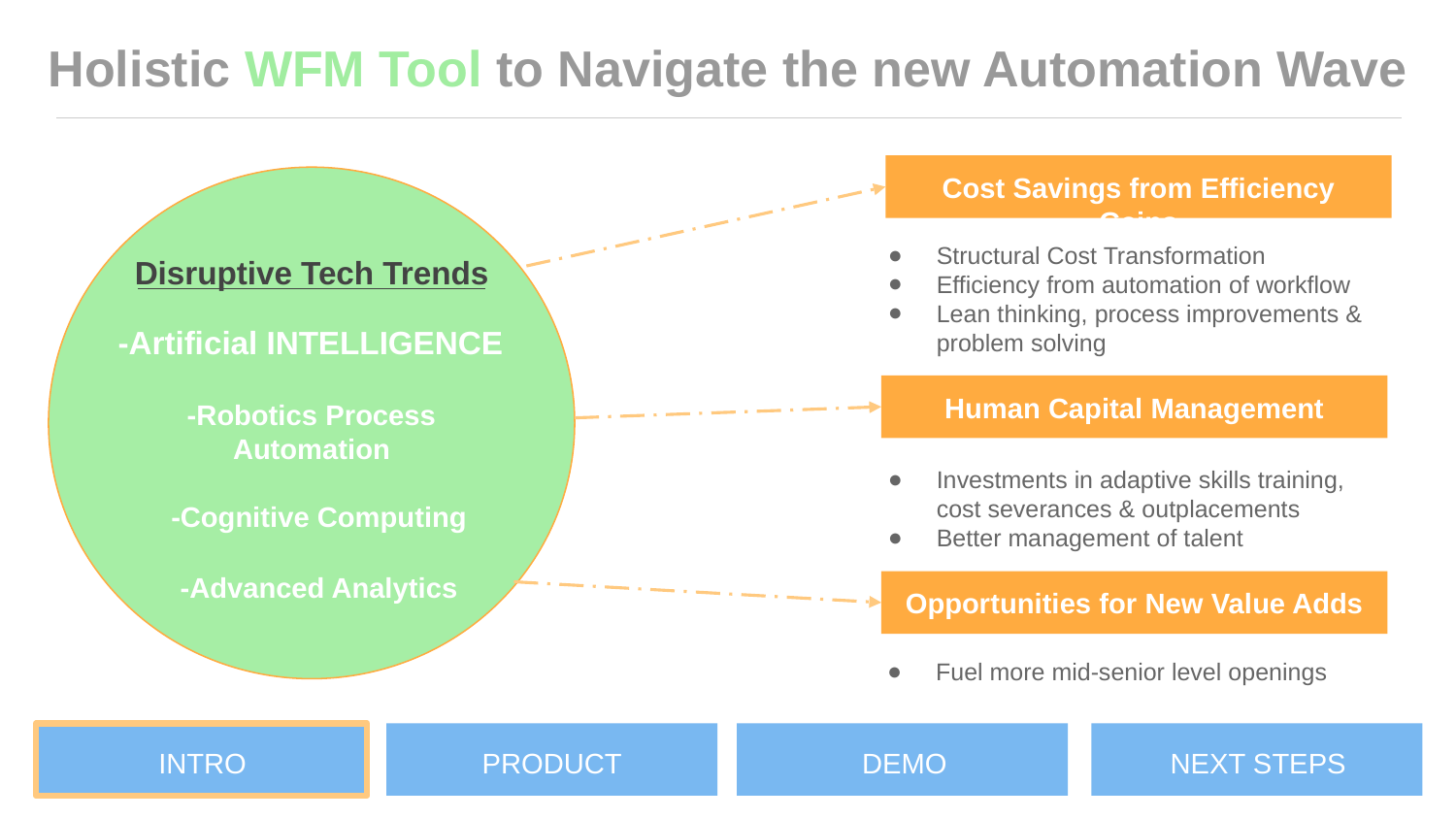

Holistic WFM Tool to Navigate the new Automation Wave
Cost Savings from Efficiency Gains

Structural Cost Transformation
Efficiency from automation of workflow
Lean thinking, process improvements & problem solving
Disruptive Tech Trends
-Artificial INTELLIGENCE
Human Capital Management
-Robotics Process Automation
Investments in adaptive skills training, cost severances & outplacements
Better management of talent
-Cognitive Computing
-Advanced Analytics
Opportunities for New Value Adds
Fuel more mid-senior level openings

INTRO
PRODUCT
DEMO
NEXT STEPS